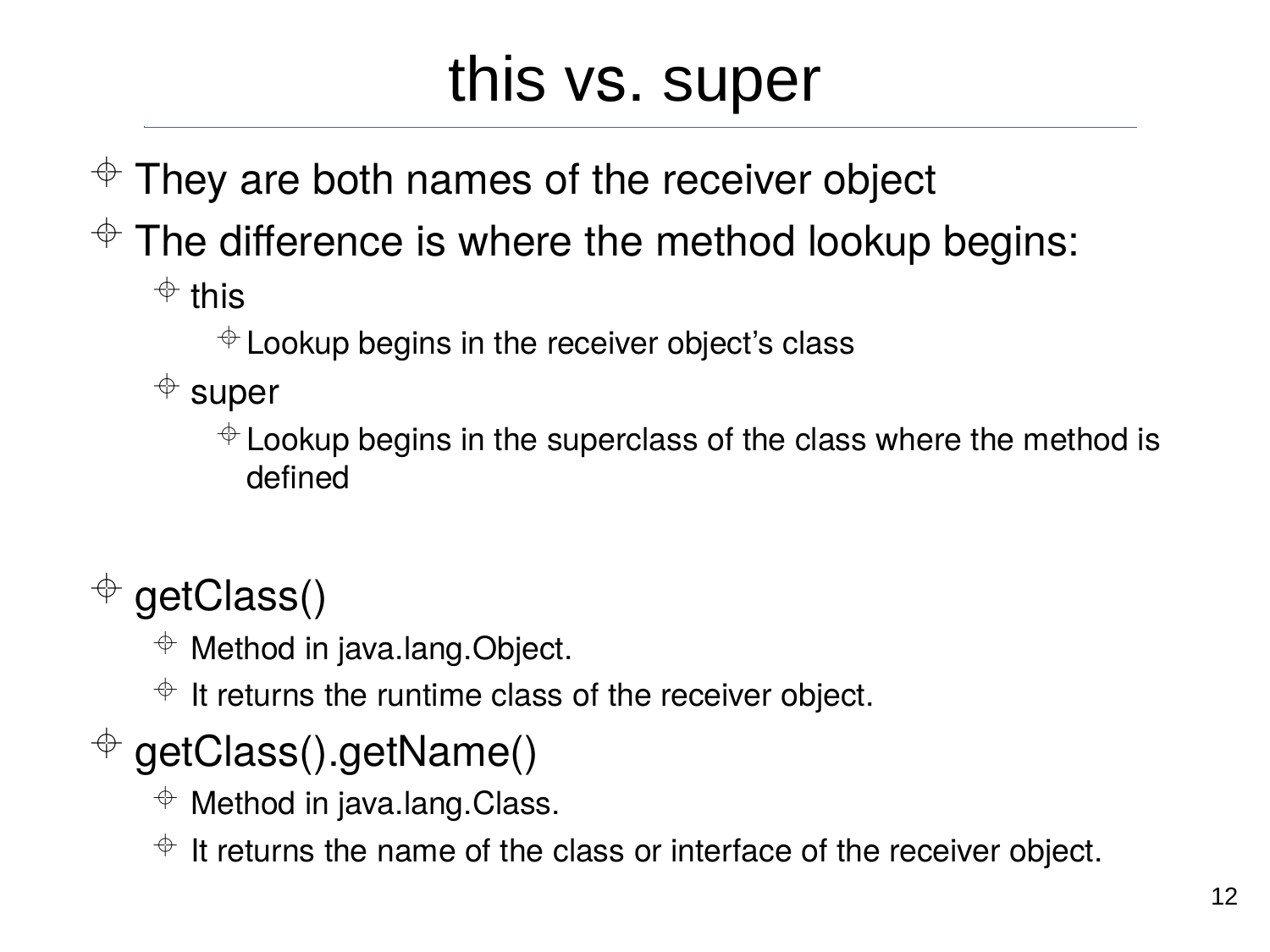

# this vs. super

They are both names of the receiver object
The difference is where the method lookup begins:
this
Lookup begins in the receiver object’s class
super
Lookup begins in the superclass of the class where the method is defined

getClass()
Method in java.lang.Object.
It returns the runtime class of the receiver object.
getClass().getName()
Method in java.lang.Class.
It returns the name of the class or interface of the receiver object.
12